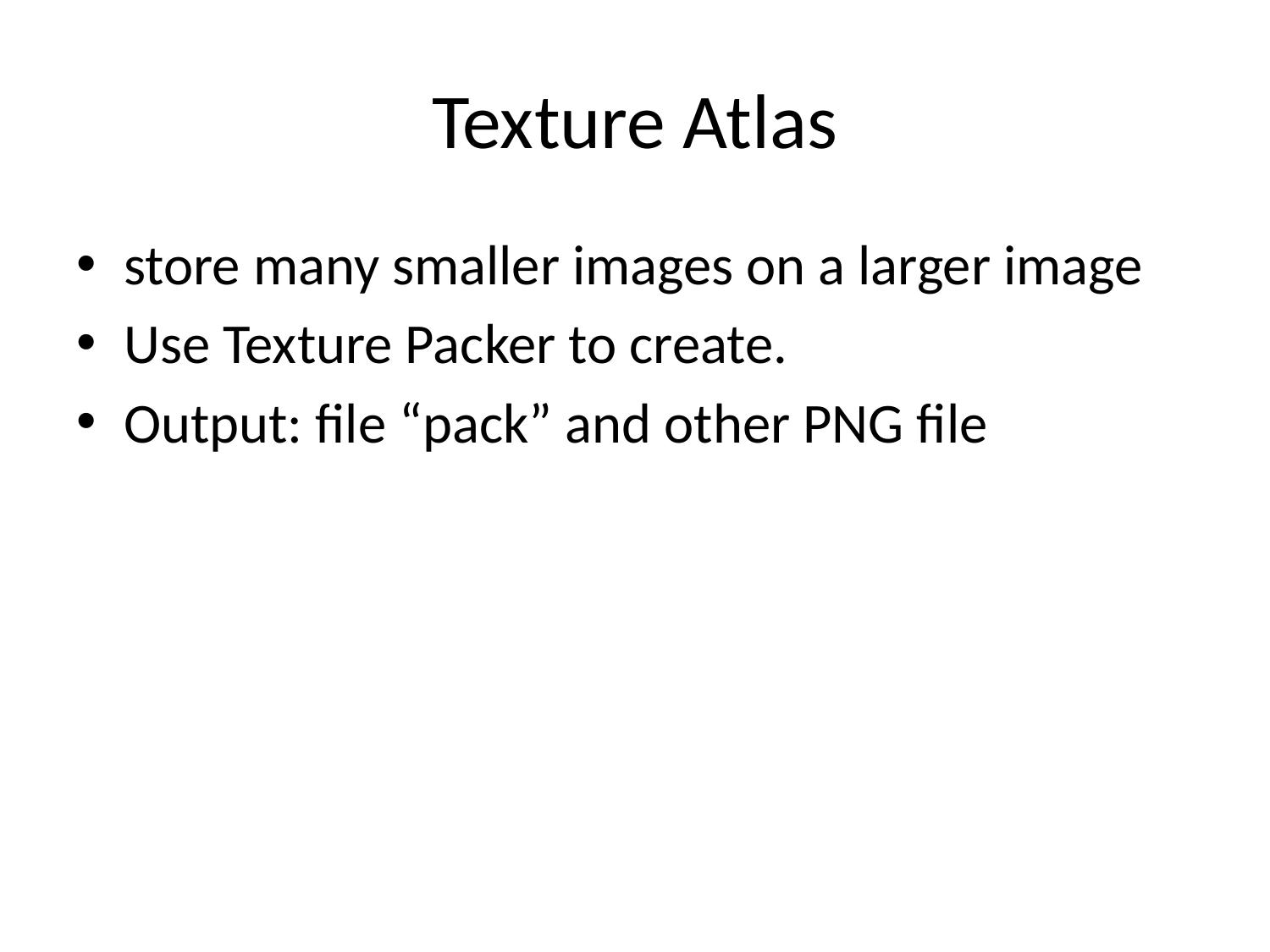

# Texture Atlas
store many smaller images on a larger image
Use Texture Packer to create.
Output: file “pack” and other PNG file